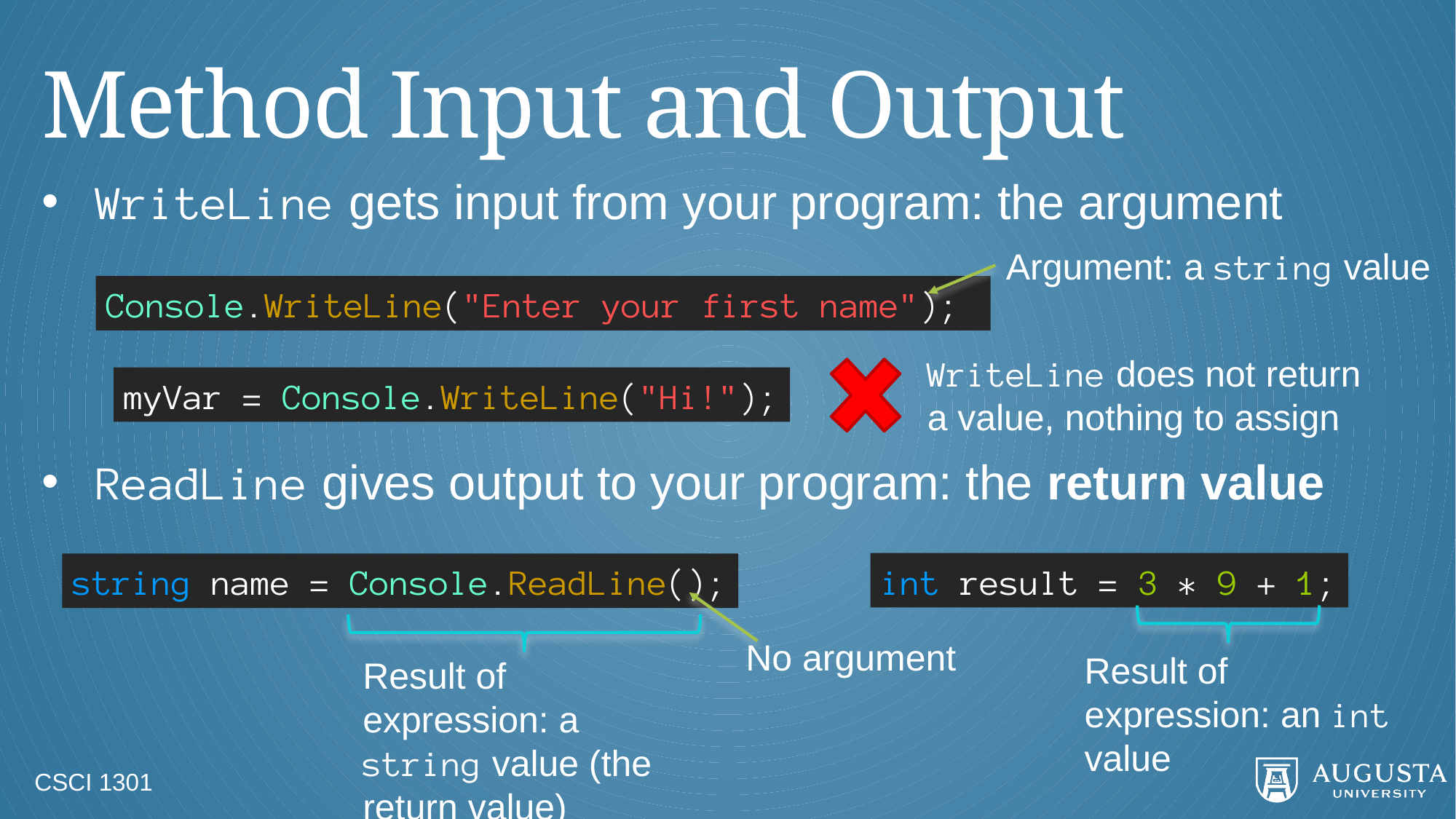

# Method Input and Output
WriteLine gets input from your program: the argument

ReadLine gives output to your program: the return value
Argument: a string value
Console.WriteLine("Enter your first name");

WriteLine does not return a value, nothing to assign
myVar = Console.WriteLine("Hi!");

int result = 3 * 9 + 1;
string name = Console.ReadLine();
No argument
Result of expression: an int value
Result of expression: a string value (the return value)
CSCI 1301